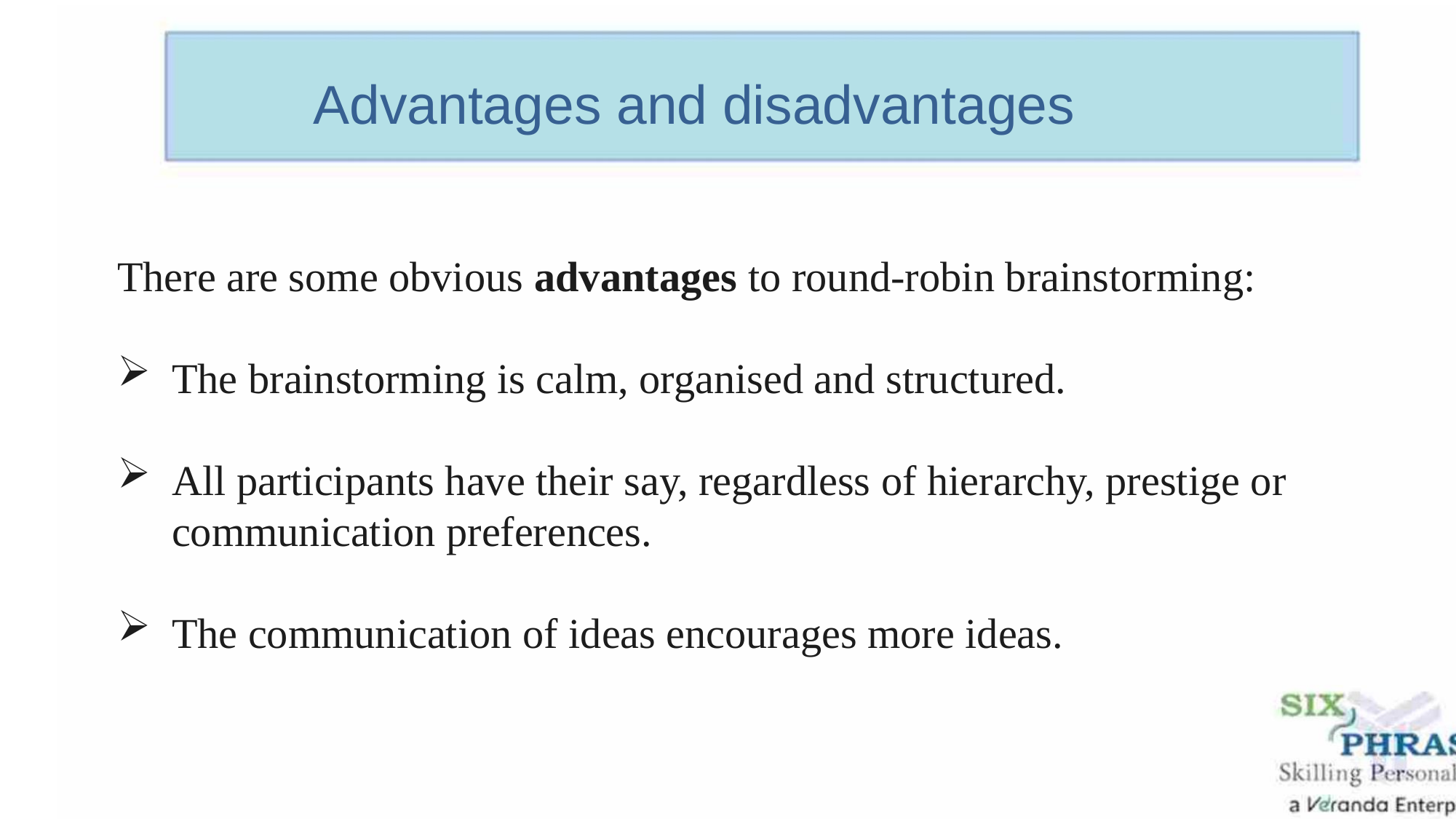

Advantages and disadvantages

There are some obvious advantages to round-robin brainstorming:

The brainstorming is calm, organised and structured.

All participants have their say, regardless of hierarchy, prestige or communication preferences.

The communication of ideas encourages more ideas.